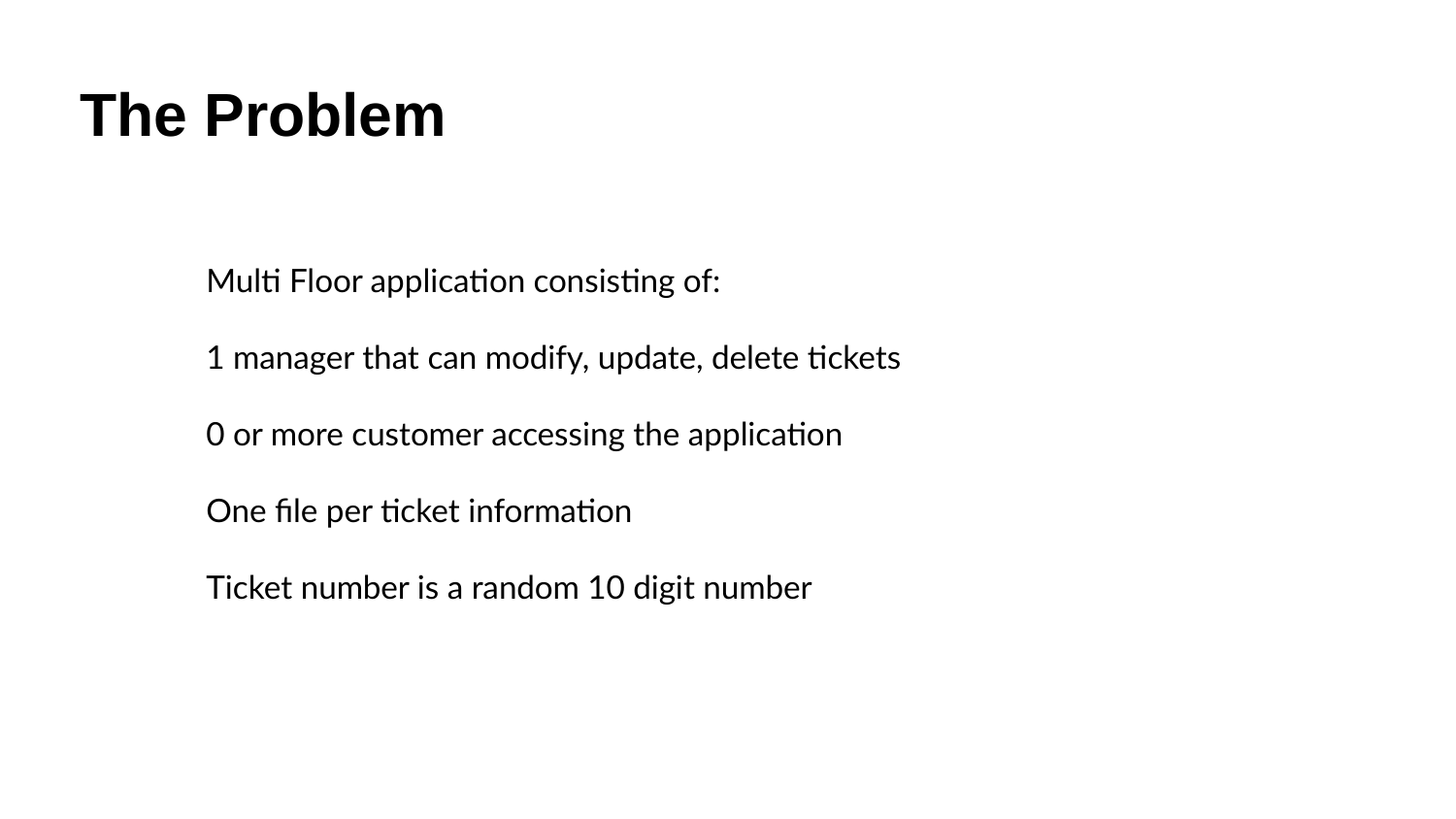

# The Problem
Multi Floor application consisting of:
1 manager that can modify, update, delete tickets
0 or more customer accessing the application
One file per ticket information
Ticket number is a random 10 digit number